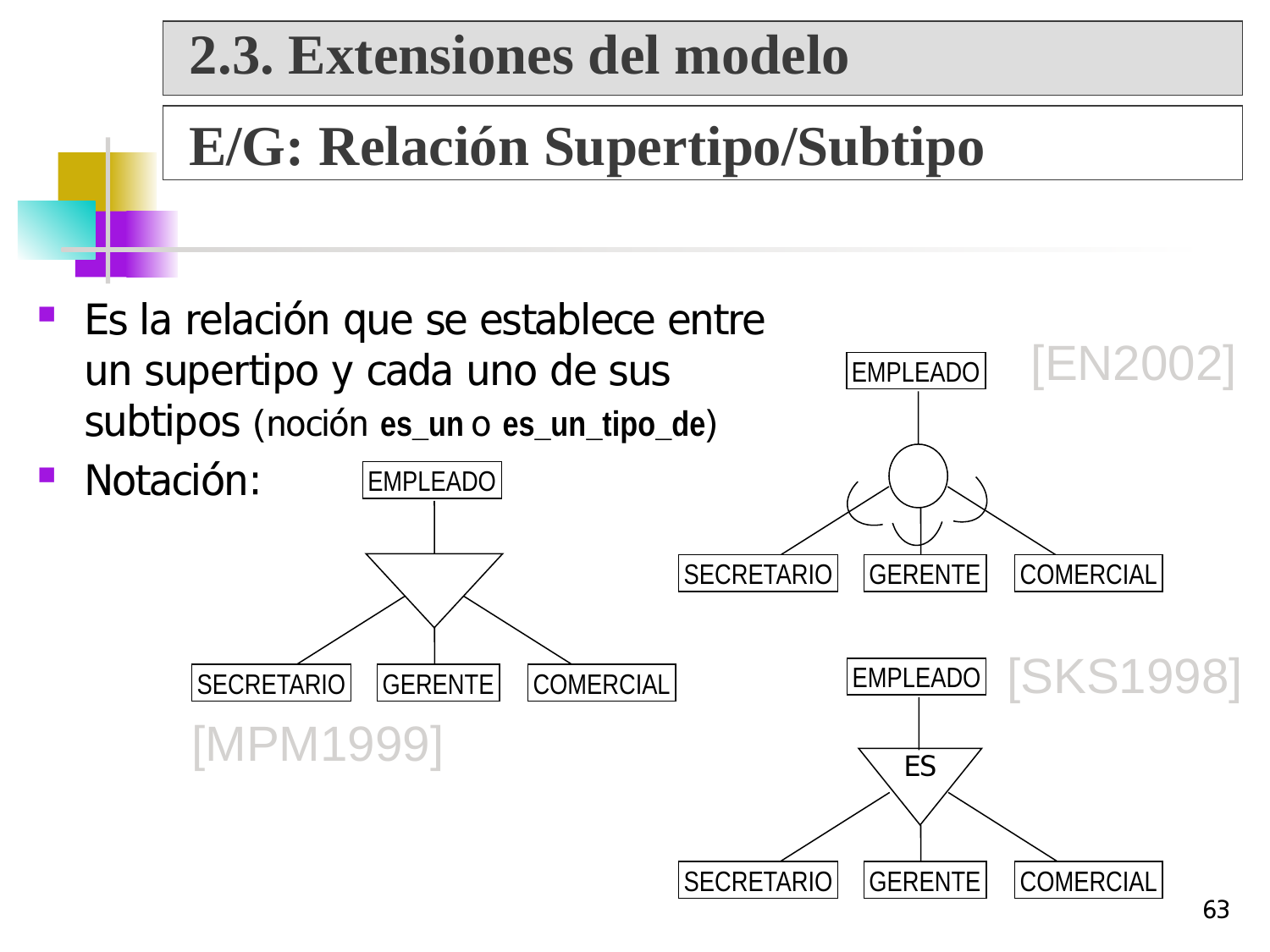

2.3. Extensiones del modelo
E/G: Relación Supertipo/Subtipo
Es la relación que se establece entre un supertipo y cada uno de sus subtipos (noción es_un o es_un_tipo_de)
Notación:
[EN2002]
EMPLEADO

EMPLEADO

SECRETARIO
GERENTE
COMERCIAL

[SKS1998]
EMPLEADO
SECRETARIO
GERENTE
COMERCIAL

[MPM1999]
ES

SECRETARIO
GERENTE
COMERCIAL
63